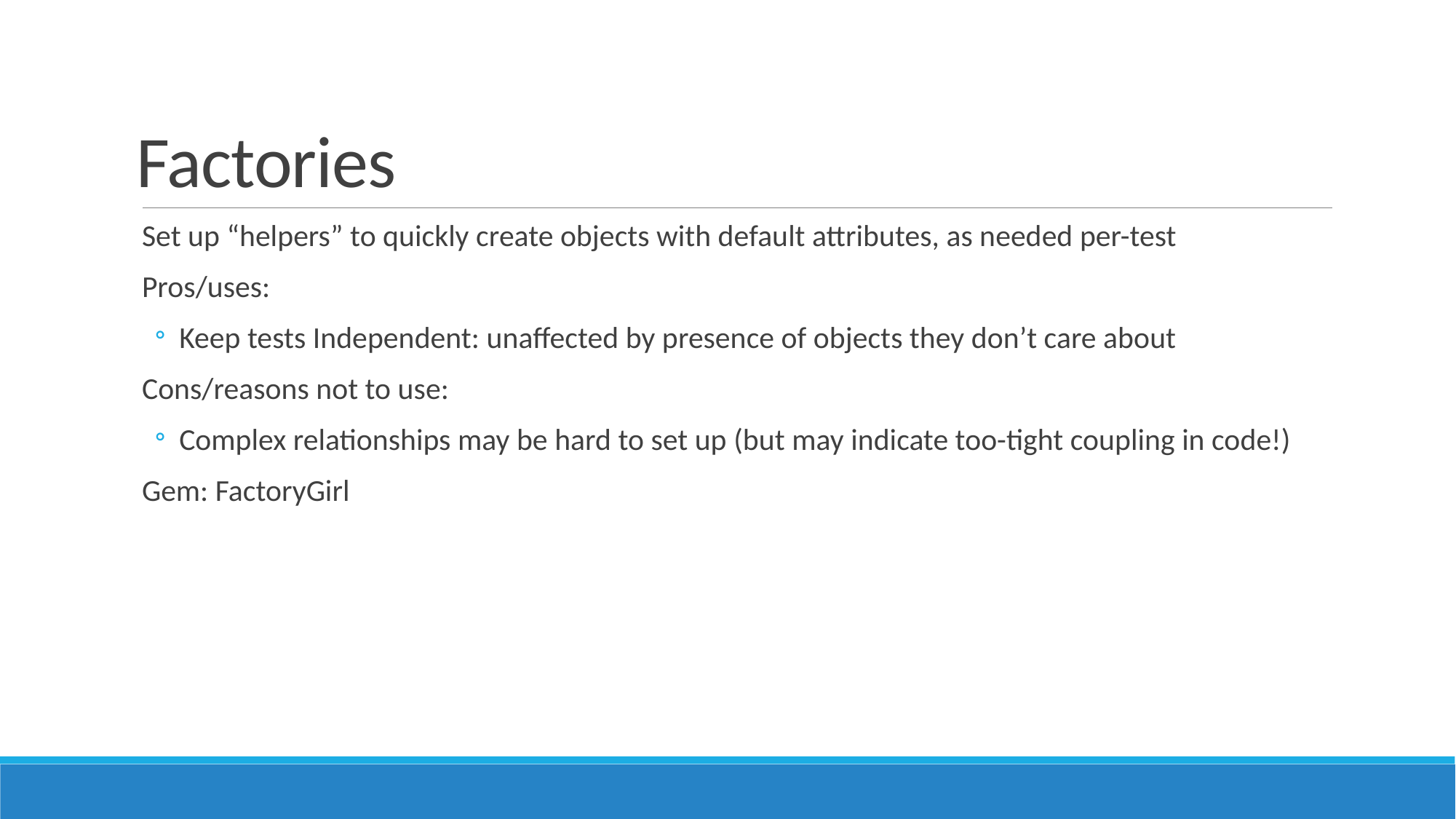

# Factories
Set up “helpers” to quickly create objects with default attributes, as needed per-test
Pros/uses:
Keep tests Independent: unaffected by presence of objects they don’t care about
Cons/reasons not to use:
Complex relationships may be hard to set up (but may indicate too-tight coupling in code!)
Gem: FactoryGirl